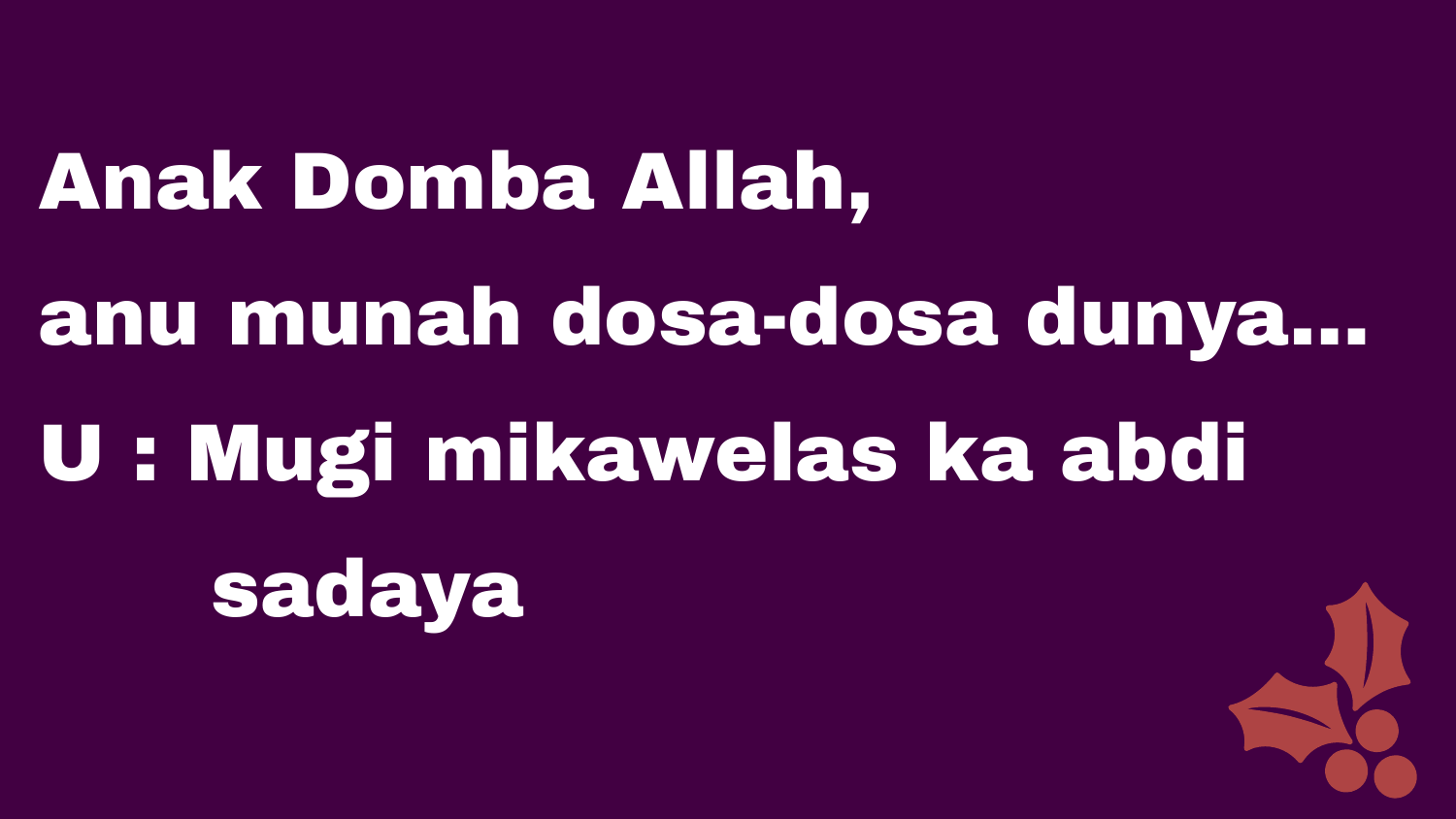

Anak Domba Allah,
anu munah dosa-dosa dunya…
U : Mugi mikawelas ka abdi
	 sadaya